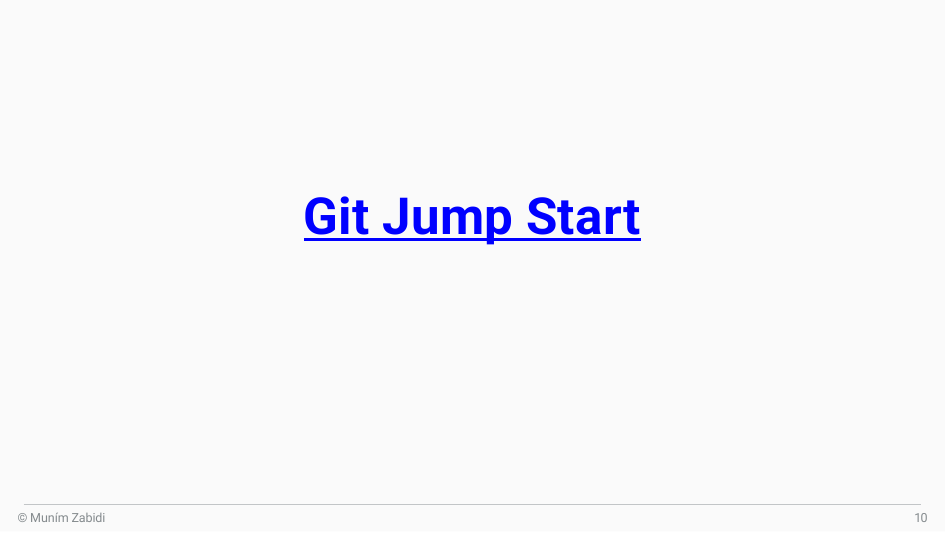

# Git Jump Start

© Muním Zabidi
10